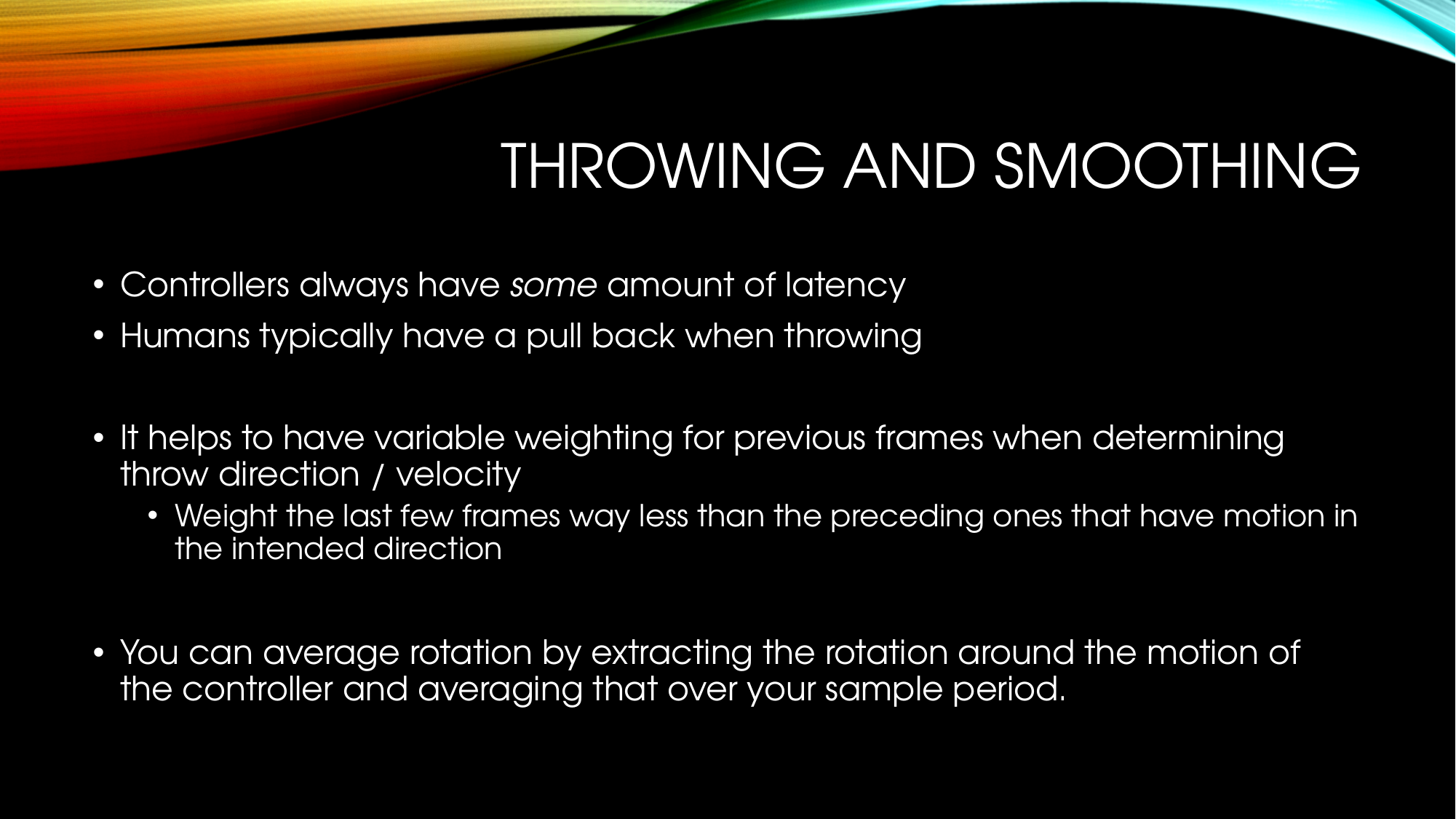

# Throwing and smoothing
Controllers always have some amount of latency
Humans typically have a pull back when throwing

It helps to have variable weighting for previous frames when determining throw direction / velocity
Weight the last few frames way less than the preceding ones that have motion in the intended direction

You can average rotation by extracting the rotation around the motion of the controller and averaging that over your sample period.